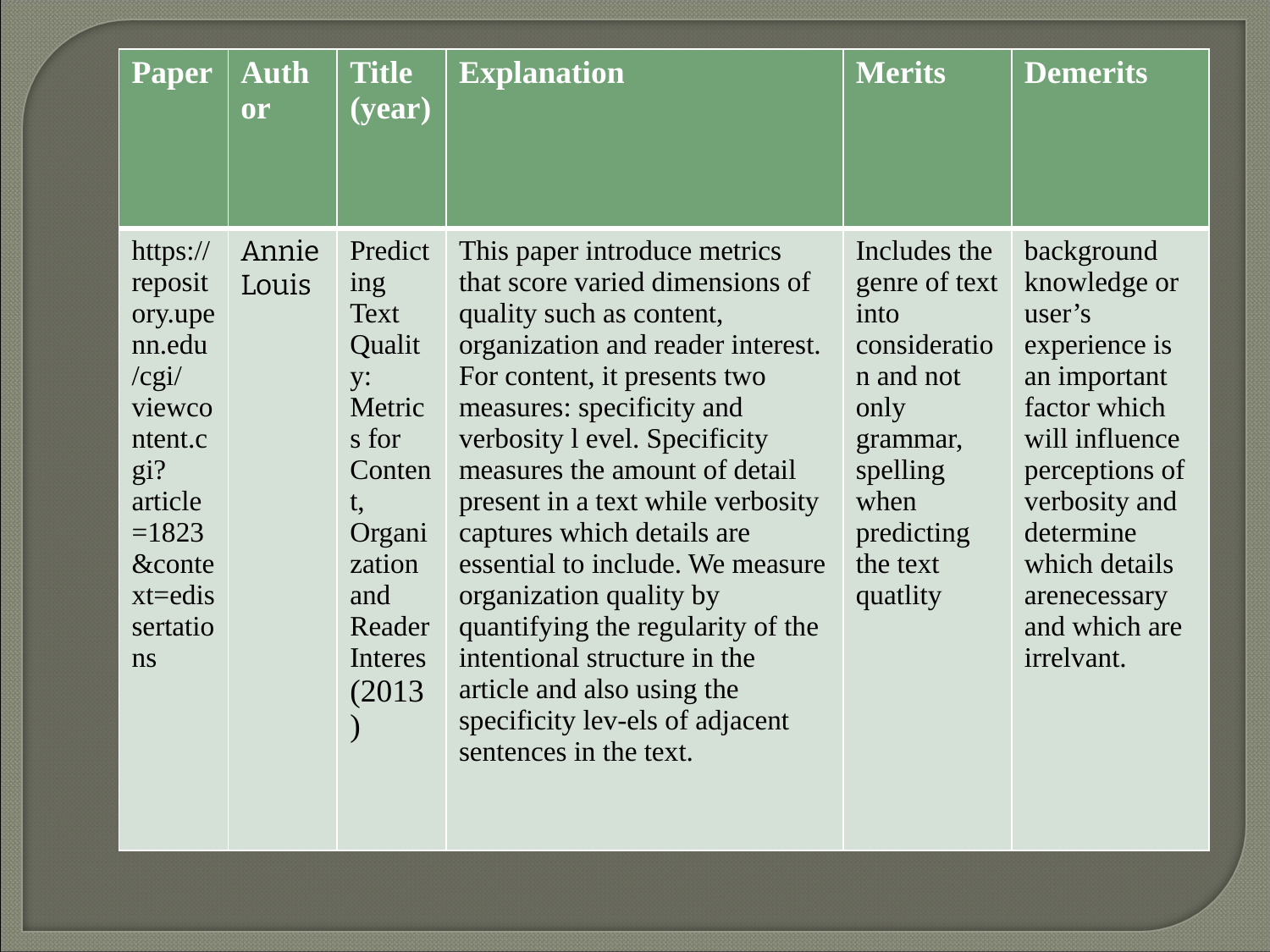

| Paper | Author | Title (year) | Explanation | Merits | Demerits |
| --- | --- | --- | --- | --- | --- |
| https://repository.upenn.edu/cgi/viewcontent.cgi?article=1823&context=edissertations | Annie Louis | Predicting Text Quality: Metrics for Content, Organization and Reader Interes (2013) | This paper introduce metrics that score varied dimensions of quality such as content, organization and reader interest. For content, it presents two measures: specificity and verbosity l evel. Specificity measures the amount of detail present in a text while verbosity captures which details are essential to include. We measure organization quality by quantifying the regularity of the intentional structure in the article and also using the specificity lev-els of adjacent sentences in the text. | Includes the genre of text into consideration and not only grammar, spelling when predicting the text quatlity | background knowledge or user’s experience is an important factor which will influence perceptions of verbosity and determine which details arenecessary and which are irrelvant. |